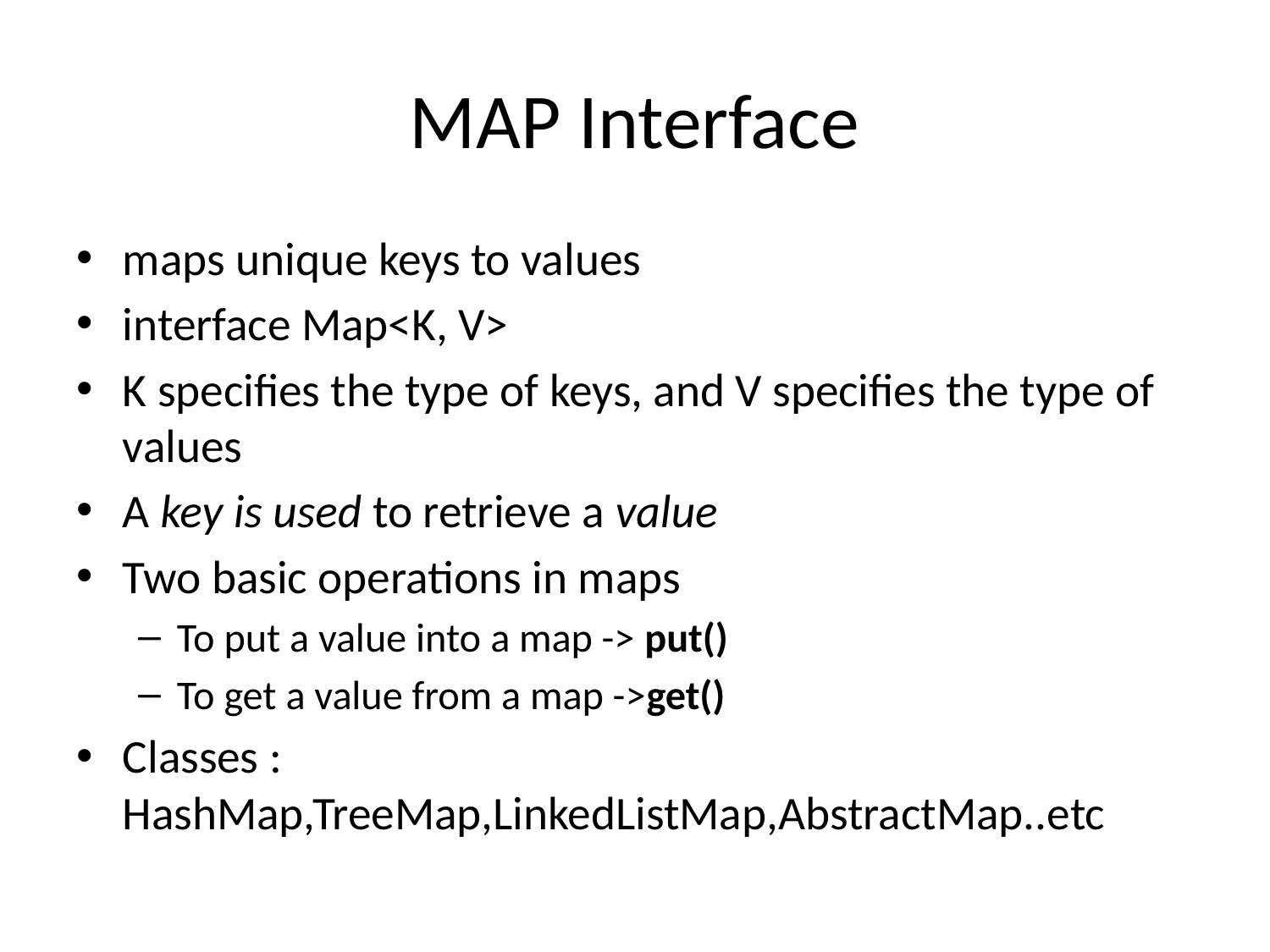

# MAP Interface
maps unique keys to values
interface Map<K, V>
K specifies the type of keys, and V specifies the type of values
A key is used to retrieve a value
Two basic operations in maps
To put a value into a map -> put()
To get a value from a map ->get()
Classes : HashMap,TreeMap,LinkedListMap,AbstractMap..etc